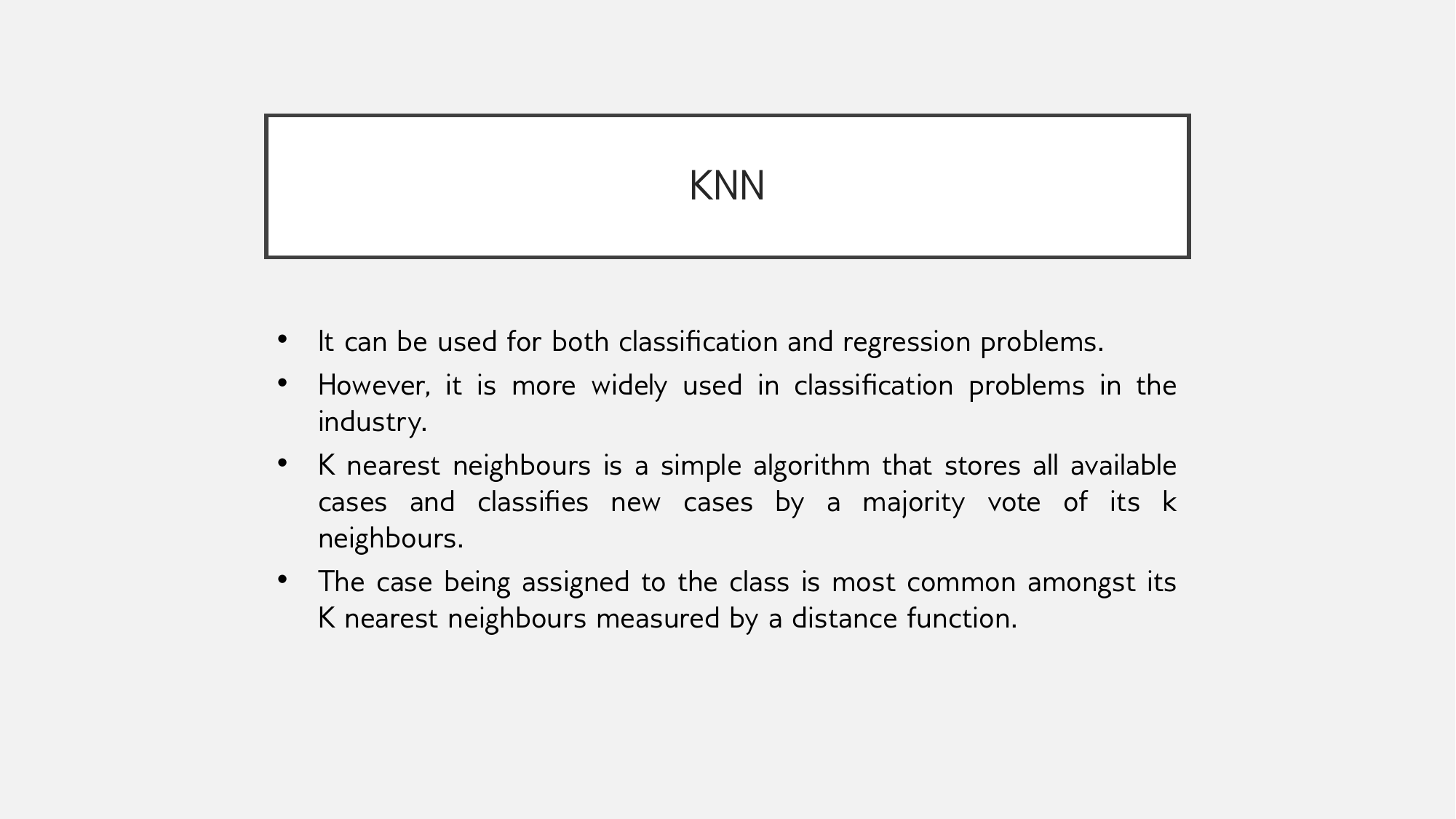

# KNN
It can be used for both classification and regression problems.
However, it is more widely used in classification problems in the industry.
K nearest neighbours is a simple algorithm that stores all available cases and classifies new cases by a majority vote of its k neighbours.
The case being assigned to the class is most common amongst its K nearest neighbours measured by a distance function.